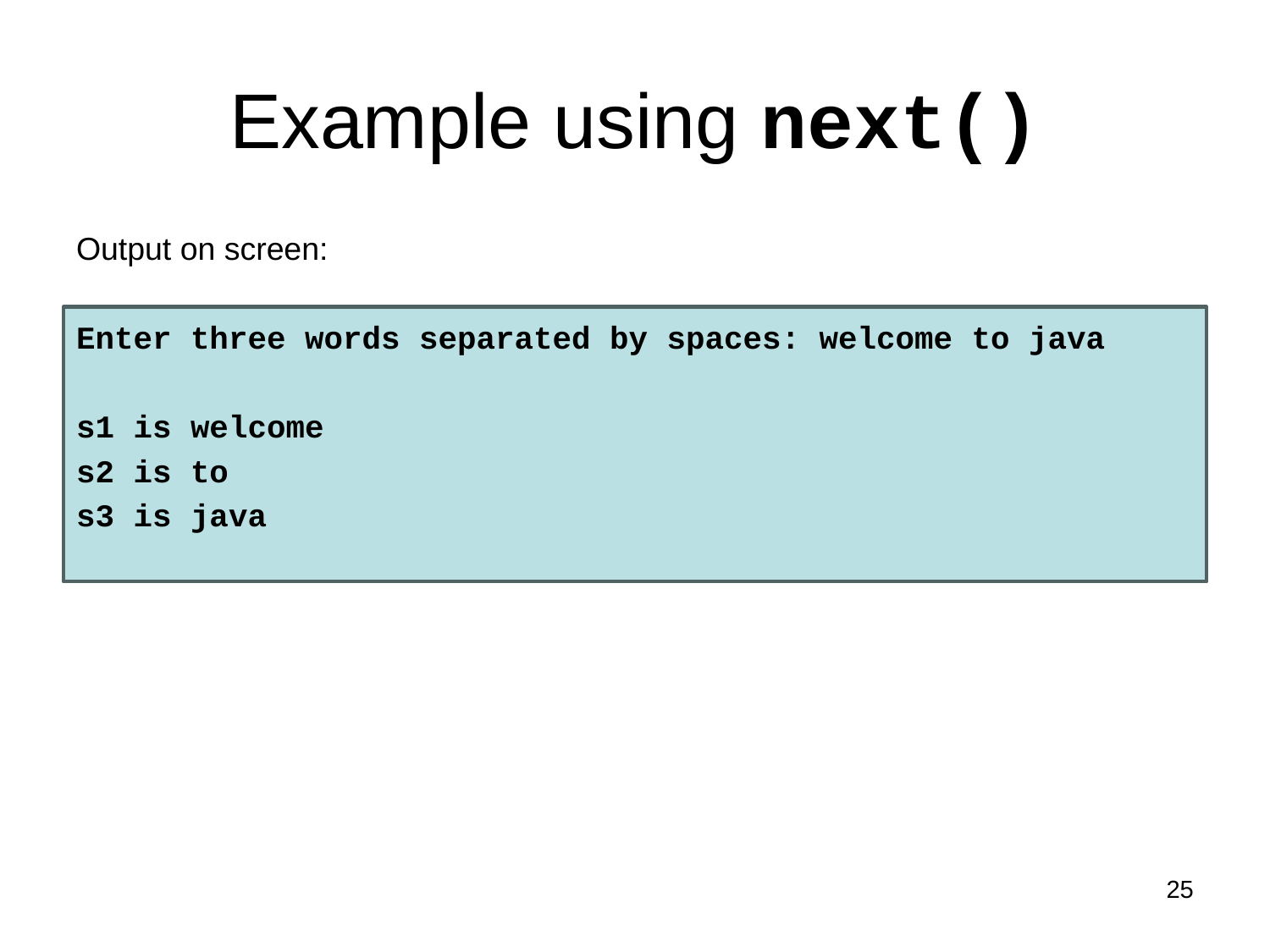

# Example using next()
Output on screen:

Enter three words separated by spaces: welcome to java

s1 is welcome
s2 is to
s3 is java

25